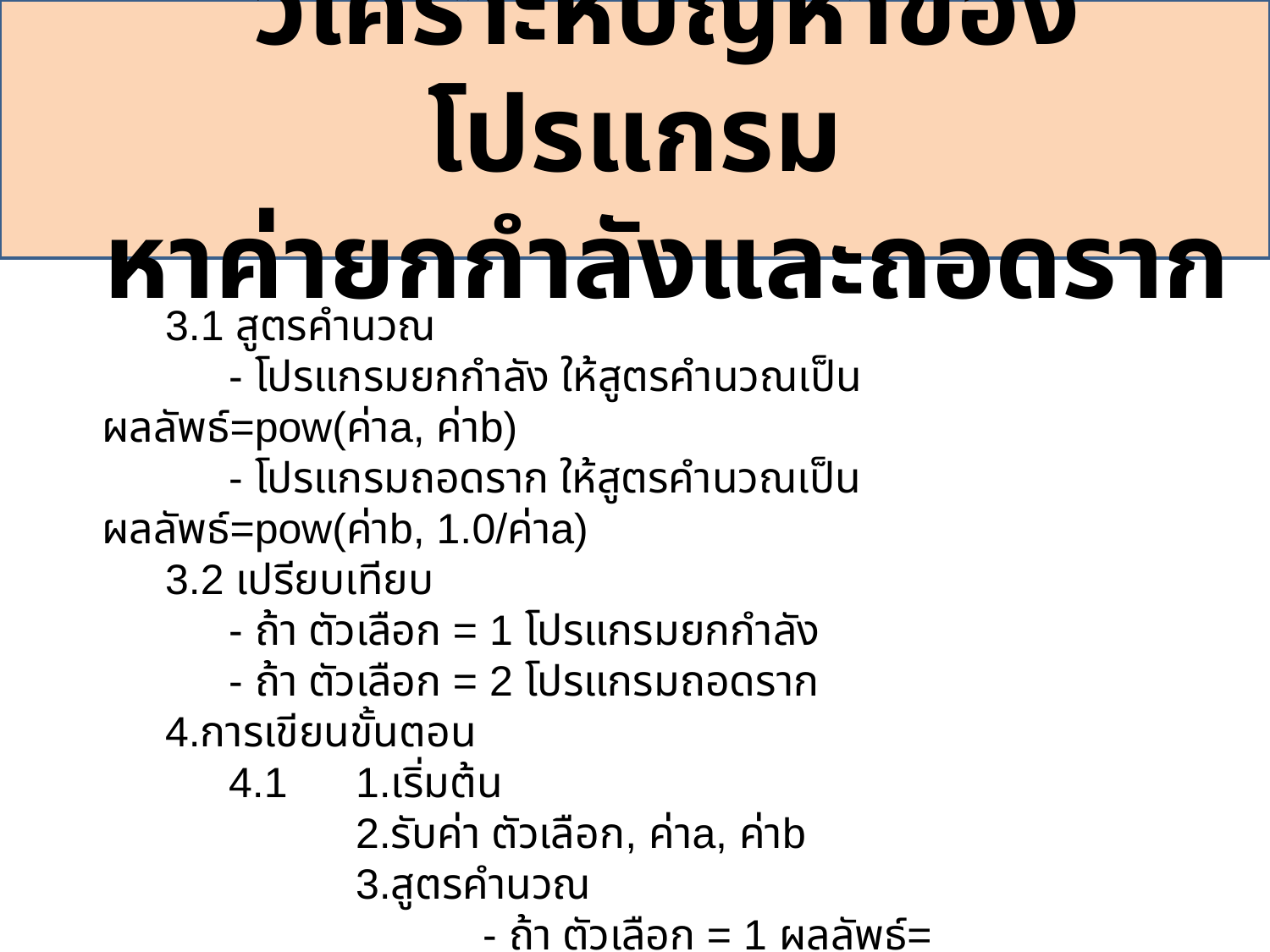

วิเคราะห์ปัญหาของโปรแกรม
หาค่ายกกำลังและถอดราก
3.1 สูตรคำนวณ
	- โปรแกรมยกกำลัง ให้สูตรคำนวณเป็น ผลลัพธ์=pow(ค่าa, ค่าb)
	- โปรแกรมถอดราก ให้สูตรคำนวณเป็นผลลัพธ์=pow(ค่าb, 1.0/ค่าa)
3.2 เปรียบเทียบ
	- ถ้า ตัวเลือก = 1 โปรแกรมยกกำลัง
	- ถ้า ตัวเลือก = 2 โปรแกรมถอดราก
4.การเขียนขั้นตอน
	4.1	1.เริ่มต้น
		2.รับค่า ตัวเลือก, ค่าa, ค่าb
		3.สูตรคำนวณ
			- ถ้า ตัวเลือก = 1 ผลลัพธ์= pow(ค่าa, ค่าb)
			- ถ้า ตัวเลือก = 2 ผลลัพธ์= pow(ค่าb, 1.0/ค่าa)